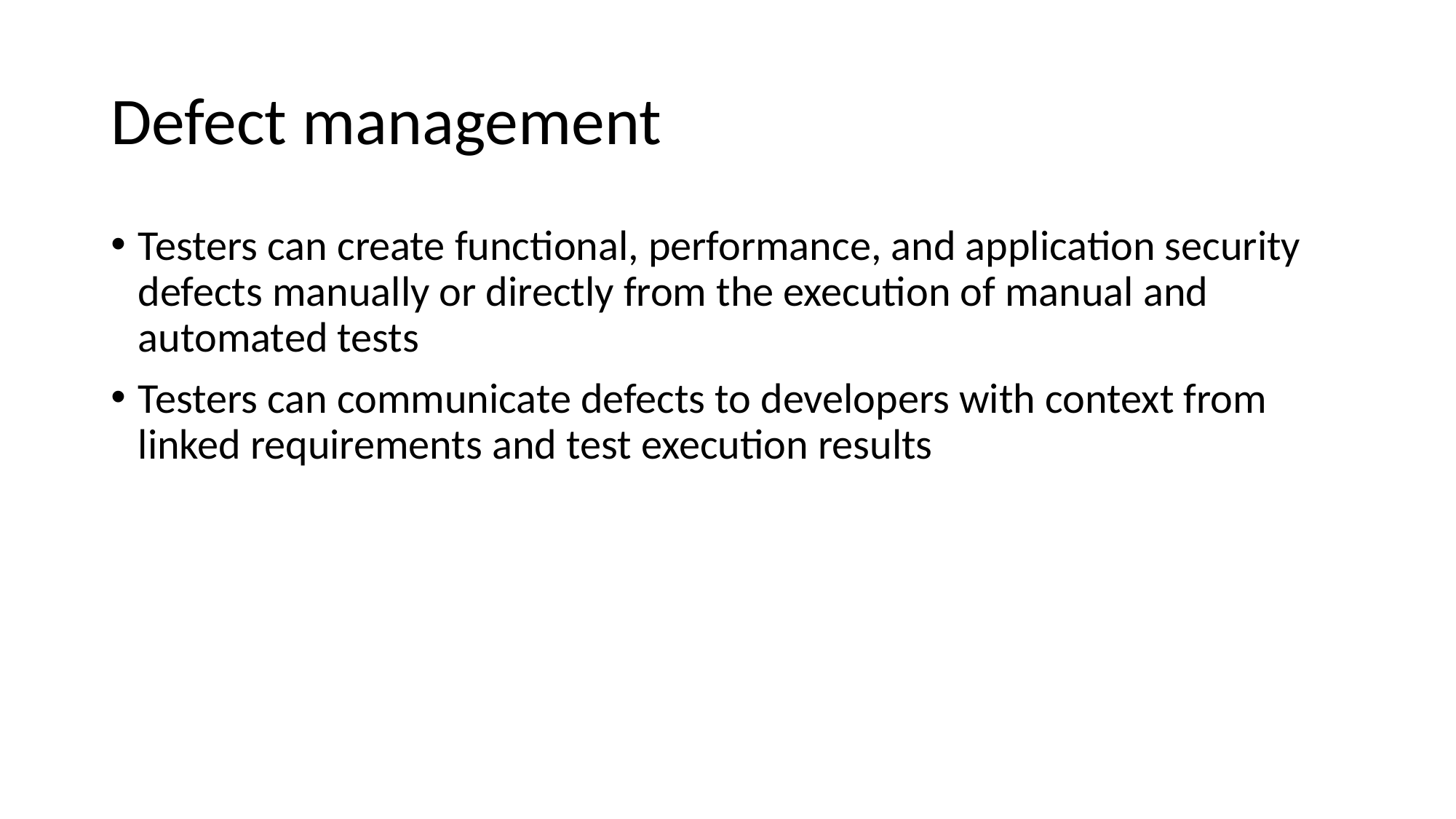

# Defect management
Testers can create functional, performance, and application security defects manually or directly from the execution of manual and automated tests
Testers can communicate defects to developers with context from linked requirements and test execution results